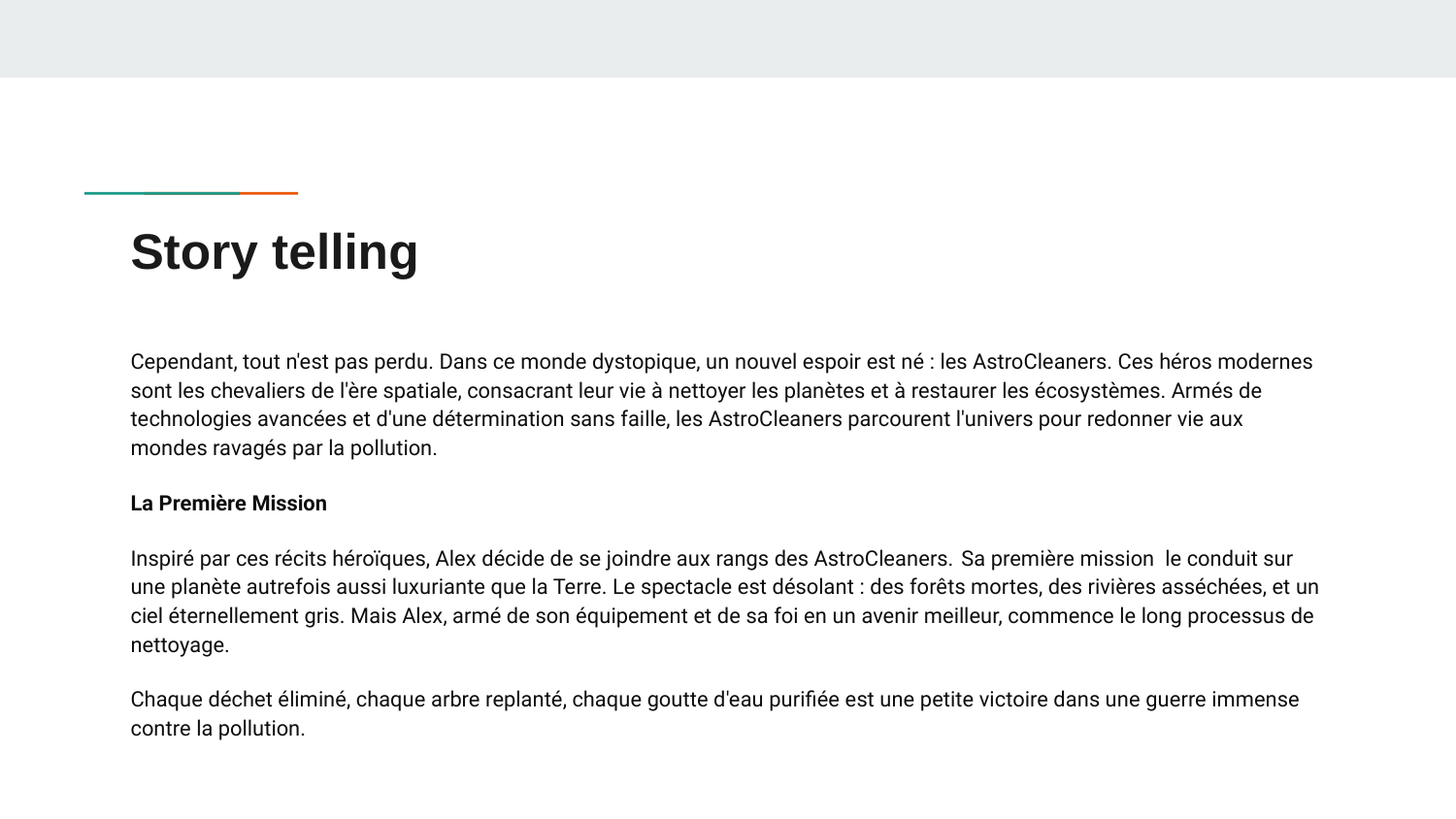

# Story telling
Cependant, tout n'est pas perdu. Dans ce monde dystopique, un nouvel espoir est né : les AstroCleaners. Ces héros modernes sont les chevaliers de l'ère spatiale, consacrant leur vie à nettoyer les planètes et à restaurer les écosystèmes. Armés de technologies avancées et d'une détermination sans faille, les AstroCleaners parcourent l'univers pour redonner vie aux mondes ravagés par la pollution.
La Première Mission
Inspiré par ces récits héroïques, Alex décide de se joindre aux rangs des AstroCleaners. Sa première mission  le conduit sur une planète autrefois aussi luxuriante que la Terre. Le spectacle est désolant : des forêts mortes, des rivières asséchées, et un ciel éternellement gris. Mais Alex, armé de son équipement et de sa foi en un avenir meilleur, commence le long processus de nettoyage.
Chaque déchet éliminé, chaque arbre replanté, chaque goutte d'eau purifiée est une petite victoire dans une guerre immense contre la pollution.